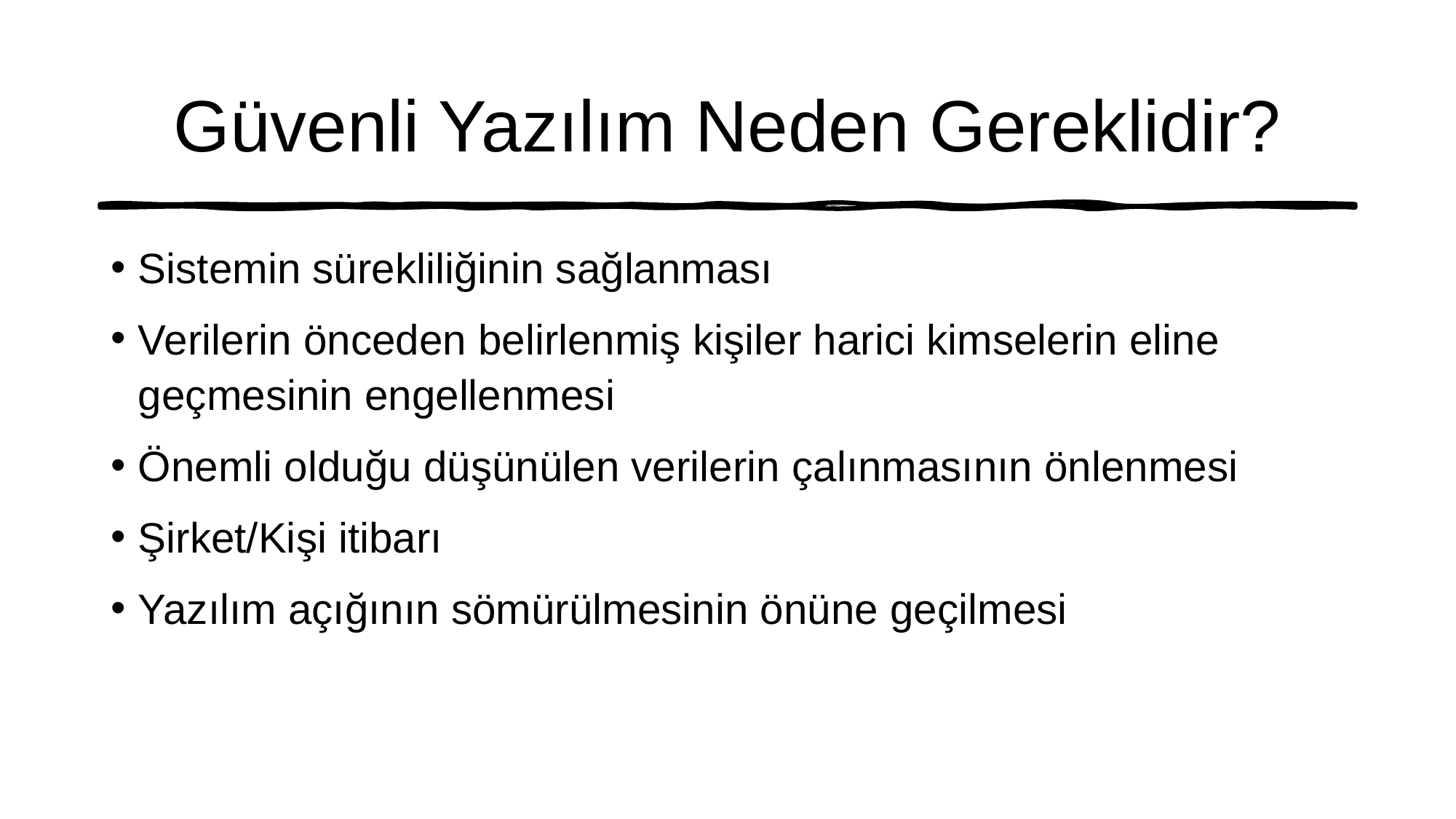

# Güvenli Yazılım Neden Gereklidir?
Sistemin sürekliliğinin sağlanması
Verilerin önceden belirlenmiş kişiler harici kimselerin eline geçmesinin engellenmesi
Önemli olduğu düşünülen verilerin çalınmasının önlenmesi
Şirket/Kişi itibarı
Yazılım açığının sömürülmesinin önüne geçilmesi